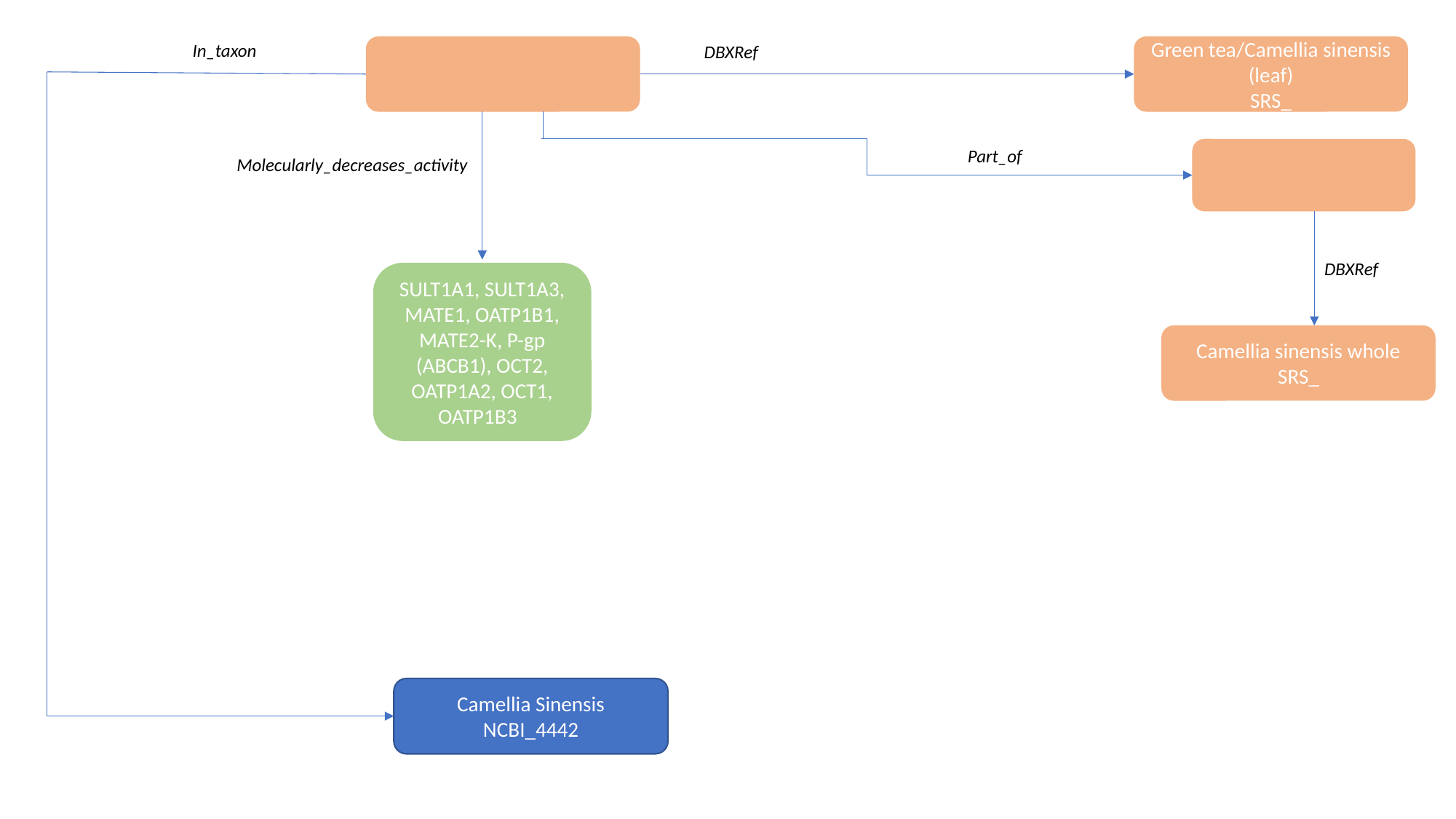

In_taxon
DBXRef

Green tea/Camellia sinensis (leaf)
SRS_

Part_of
Molecularly_decreases_activity
DBXRef
SULT1A1, SULT1A3, MATE1, OATP1B1, MATE2-K, P-gp (ABCB1), OCT2, OATP1A2, OCT1, OATP1B3
Camellia sinensis whole SRS_
Camellia Sinensis
NCBI_4442